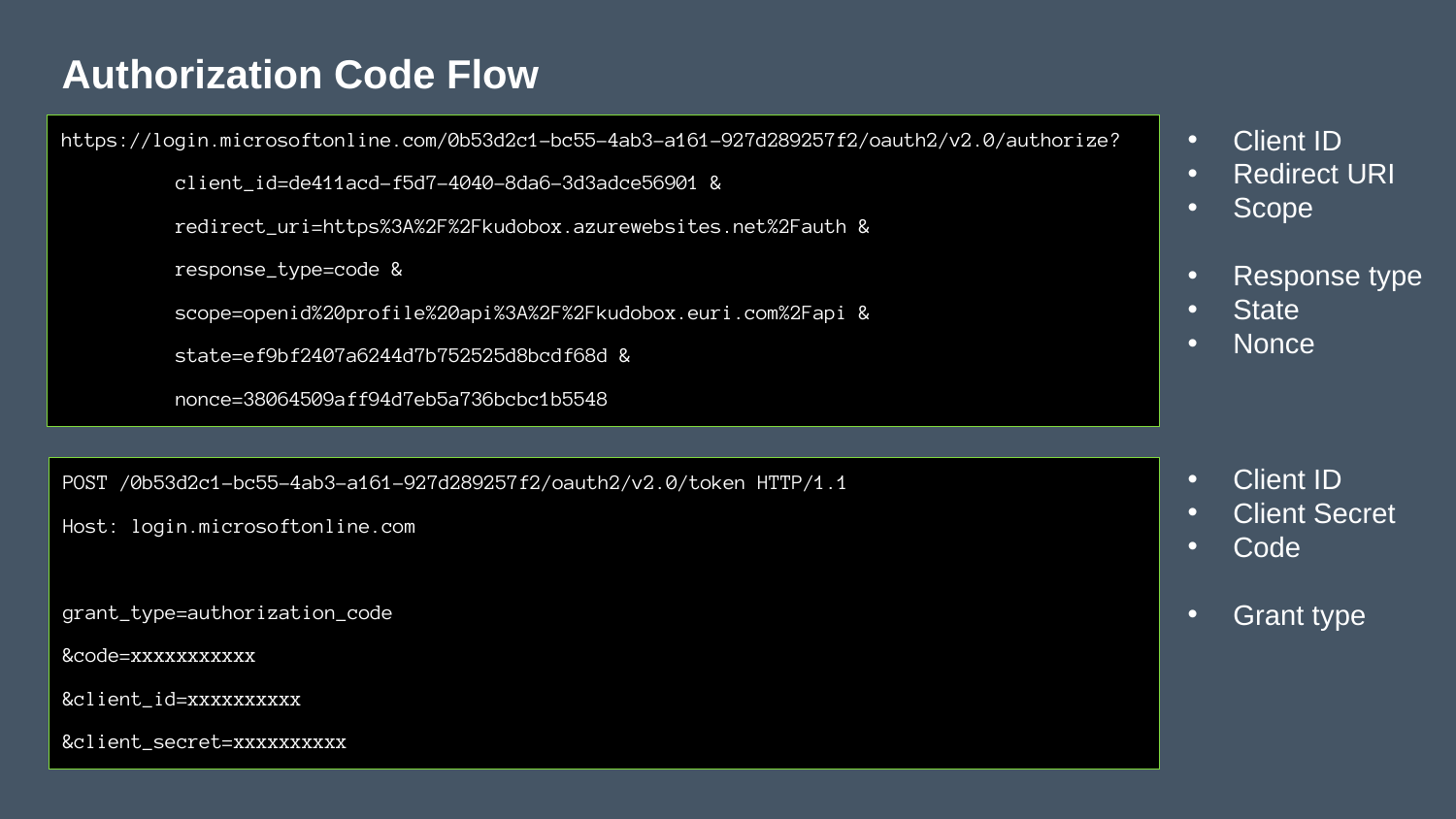

# Authorization Code Flow
https://login.microsoftonline.com/0b53d2c1-bc55-4ab3-a161-927d289257f2/oauth2/v2.0/authorize?
client_id=de411acd-f5d7-4040-8da6-3d3adce56901 &
redirect_uri=https%3A%2F%2Fkudobox.azurewebsites.net%2Fauth &
response_type=code &
scope=openid%20profile%20api%3A%2F%2Fkudobox.euri.com%2Fapi &
state=ef9bf2407a6244d7b752525d8bcdf68d &
nonce=38064509aff94d7eb5a736bcbc1b5548
Client ID
Redirect URI
Scope

Response type
State
Nonce

Client ID
Client Secret
Code

Grant type

POST /0b53d2c1-bc55-4ab3-a161-927d289257f2/oauth2/v2.0/token HTTP/1.1
Host: login.microsoftonline.com

grant_type=authorization_code
&code=xxxxxxxxxxx
&client_id=xxxxxxxxxx
&client_secret=xxxxxxxxxx